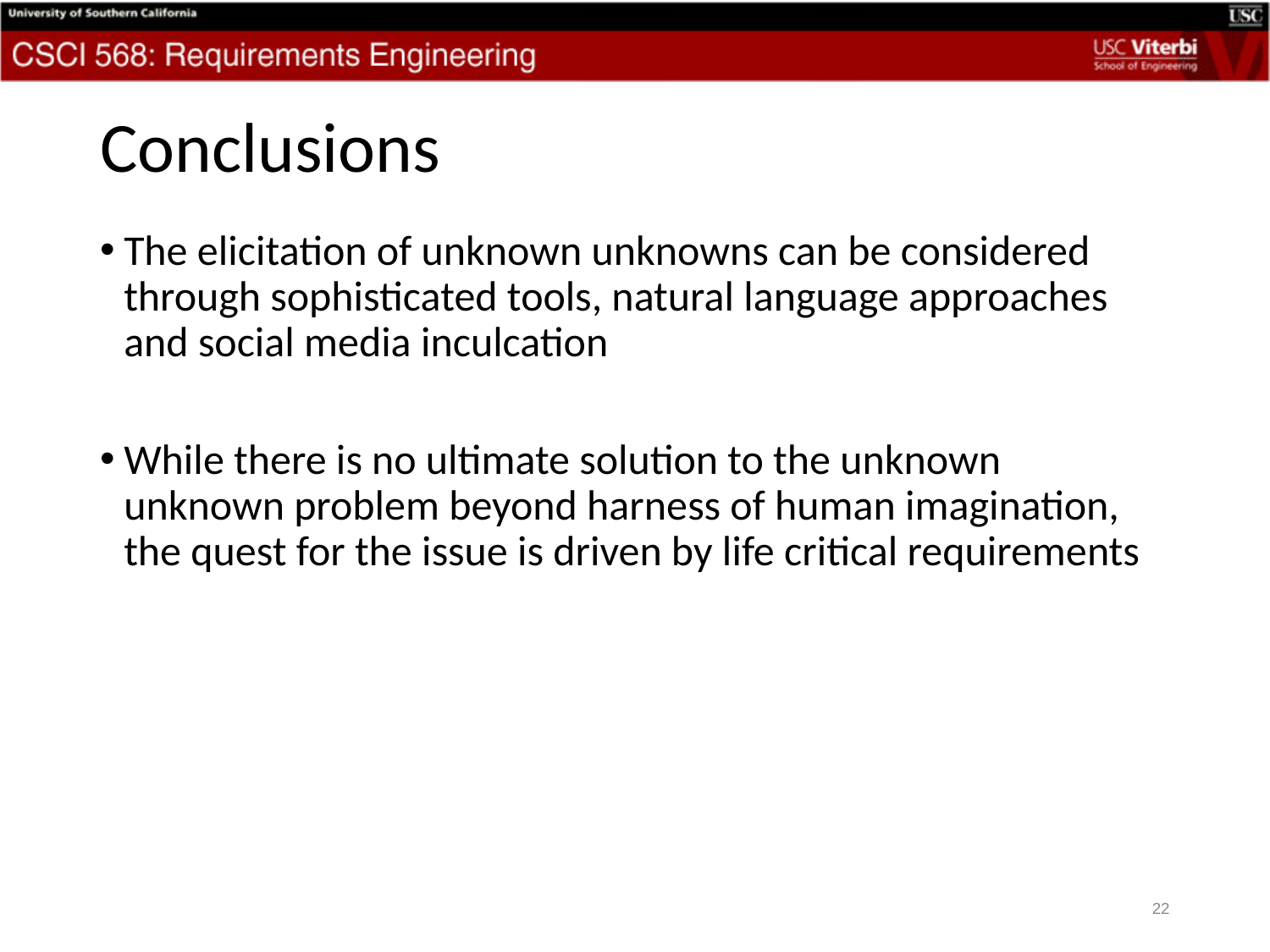

# Conclusions
The elicitation of unknown unknowns can be considered through sophisticated tools, natural language approaches and social media inculcation

While there is no ultimate solution to the unknown unknown problem beyond harness of human imagination, the quest for the issue is driven by life critical requirements

22